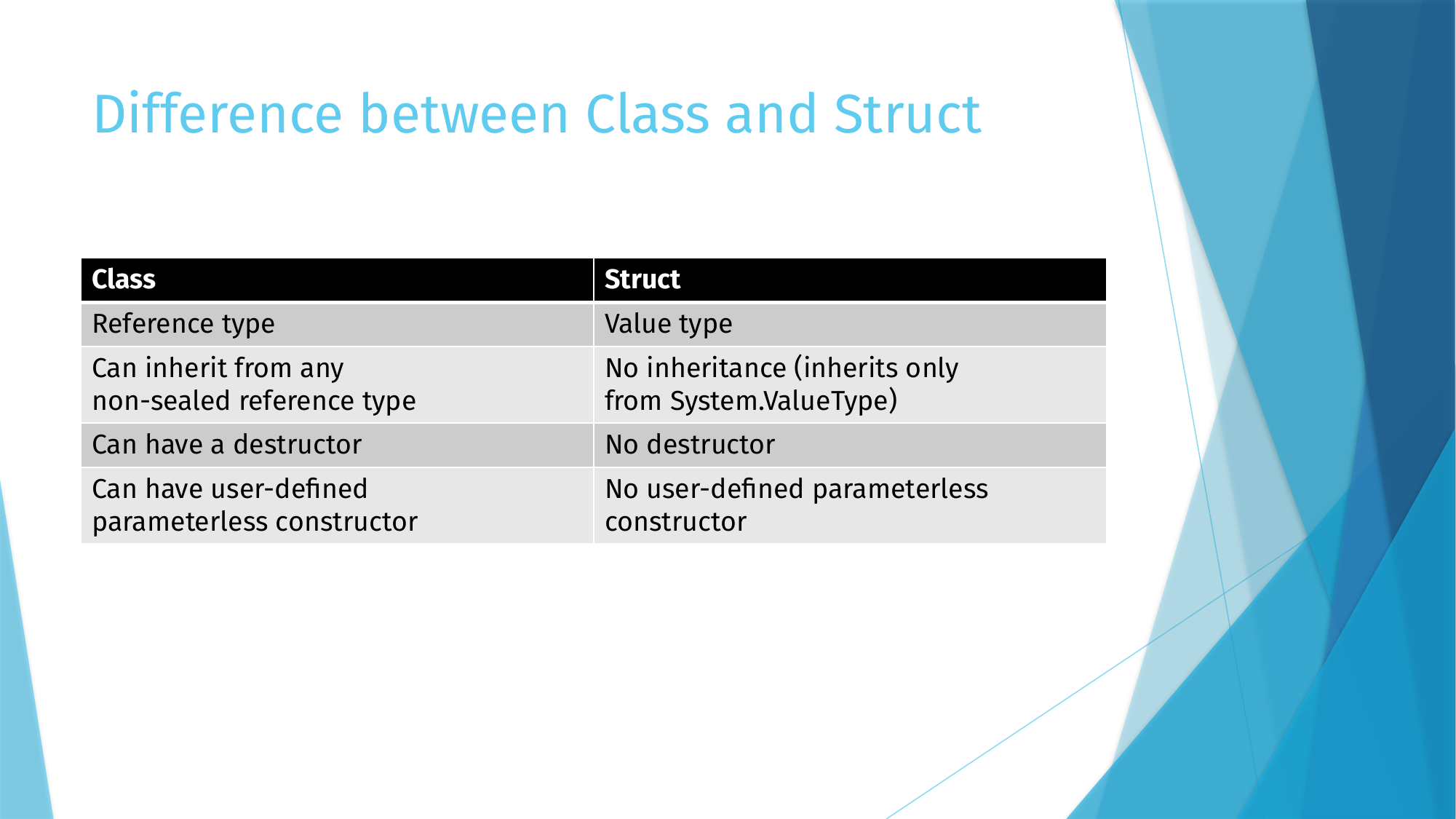

# Difference between Class and Struct
| Class | Struct |
| --- | --- |
| Reference type | Value type |
| Can inherit from any non-sealed reference type | No inheritance (inherits only from System.ValueType) |
| Can have a destructor | No destructor |
| Can have user-defined parameterless constructor | No user-defined parameterless constructor |